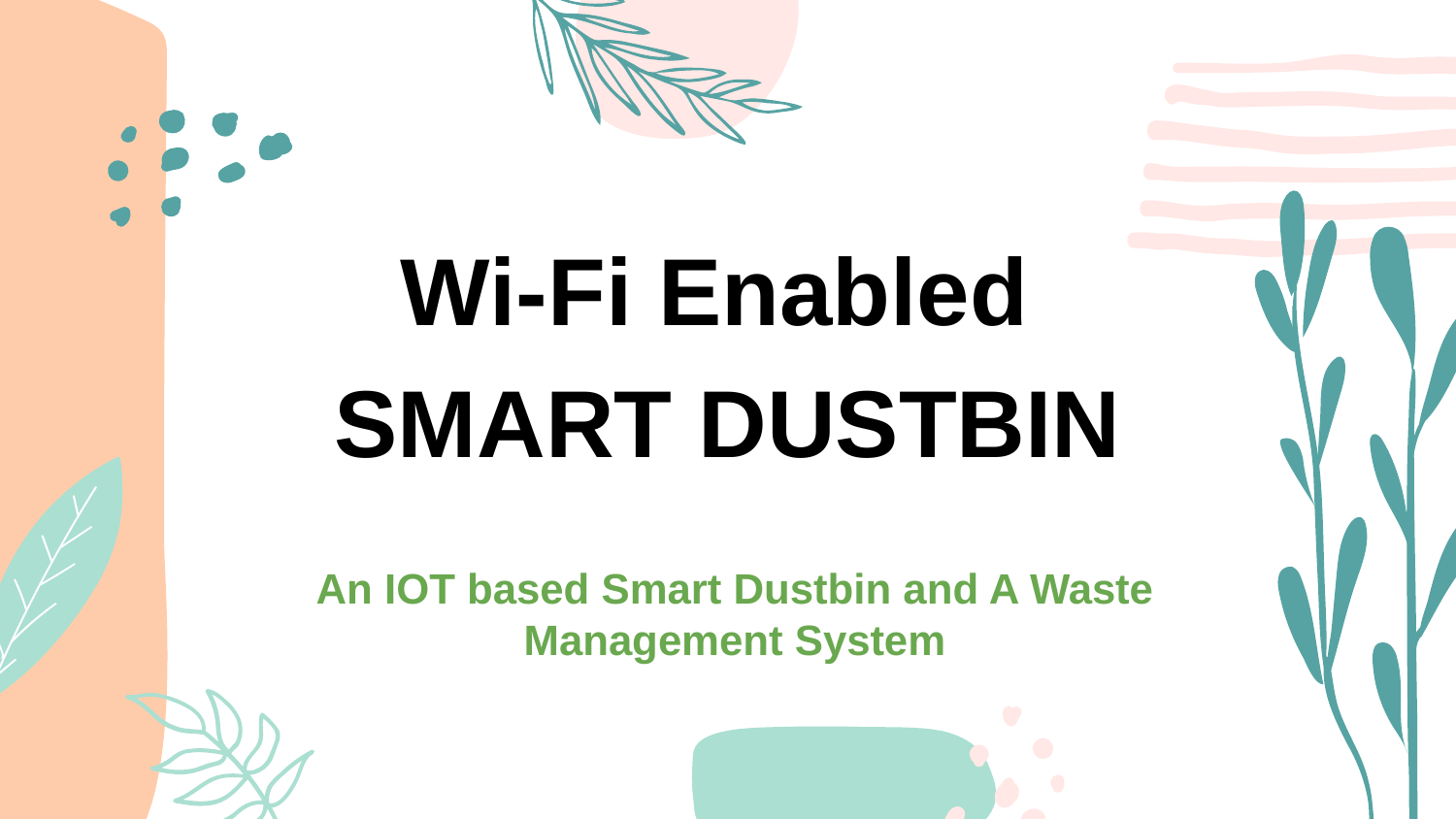

Wi-Fi Enabled
SMART DUSTBIN

An IOT based Smart Dustbin and A Waste Management System